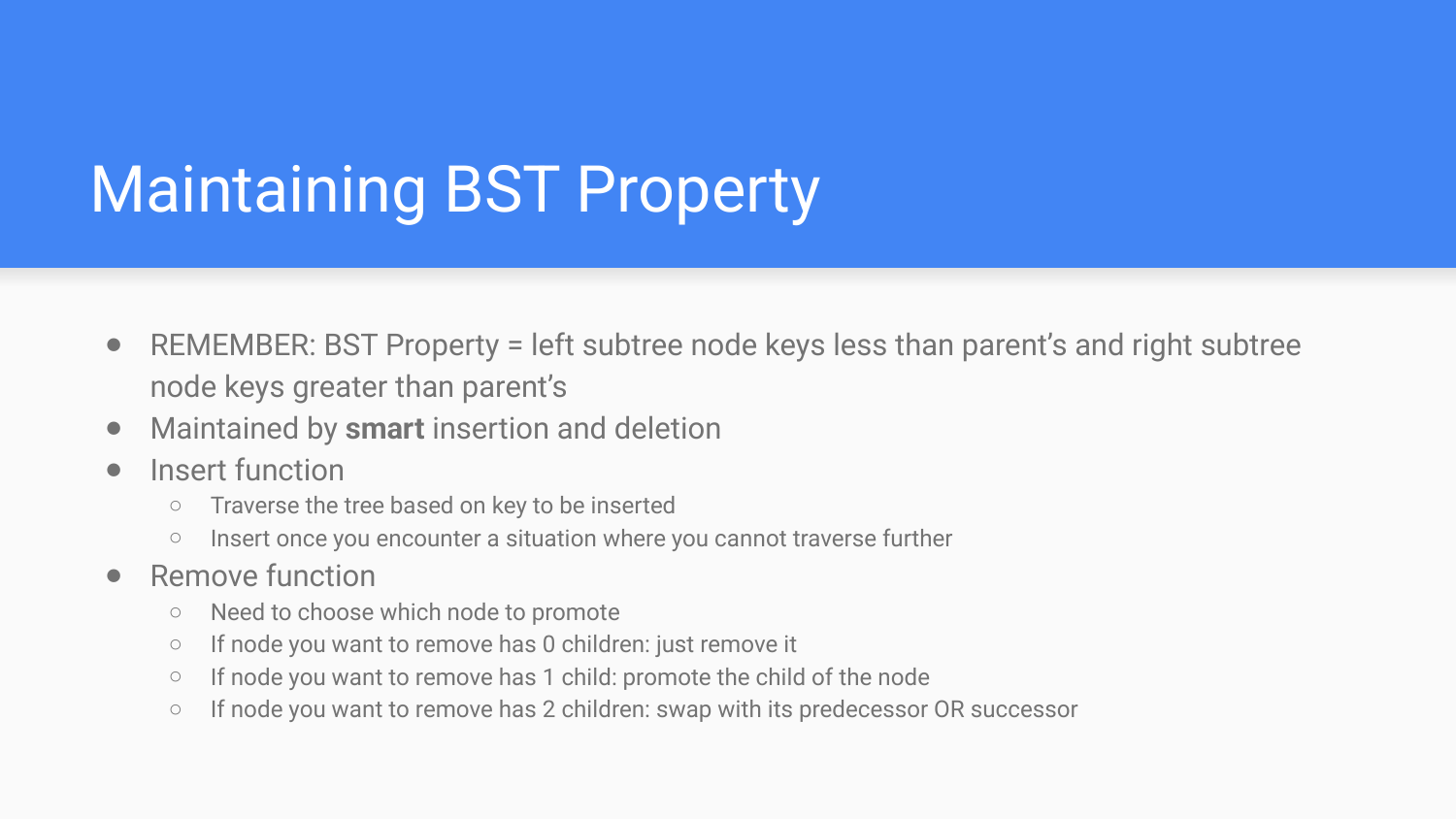

# Maintaining BST Property
REMEMBER: BST Property = left subtree node keys less than parent’s and right subtree node keys greater than parent’s
Maintained by smart insertion and deletion
Insert function
Traverse the tree based on key to be inserted
Insert once you encounter a situation where you cannot traverse further
Remove function
Need to choose which node to promote
If node you want to remove has 0 children: just remove it
If node you want to remove has 1 child: promote the child of the node
If node you want to remove has 2 children: swap with its predecessor OR successor